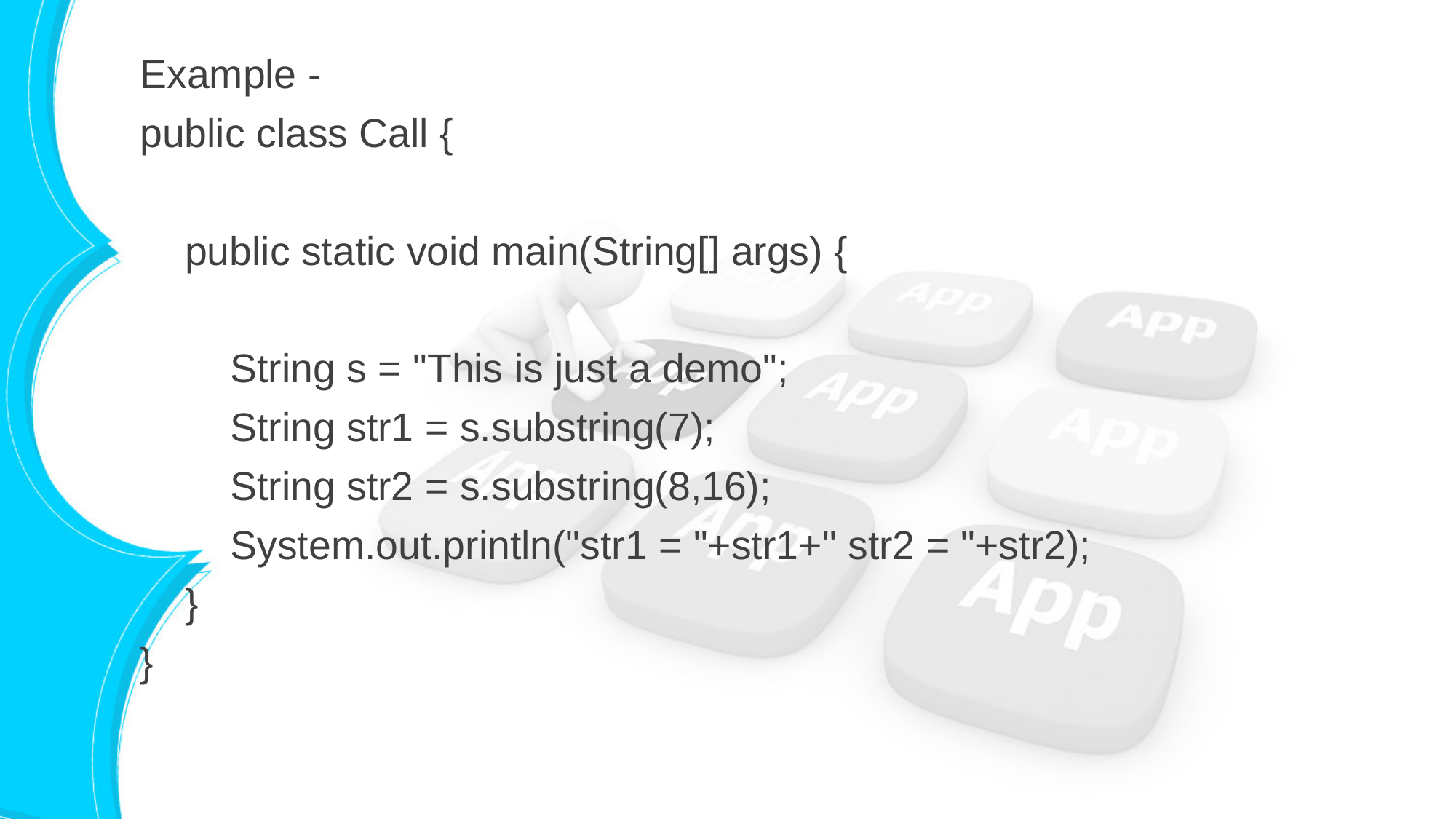

Example -
public class Call {

    public static void main(String[] args) {

        String s = "This is just a demo";
        String str1 = s.substring(7);
        String str2 = s.substring(8,16);
        System.out.println("str1 = "+str1+" str2 = "+str2);
    }
}